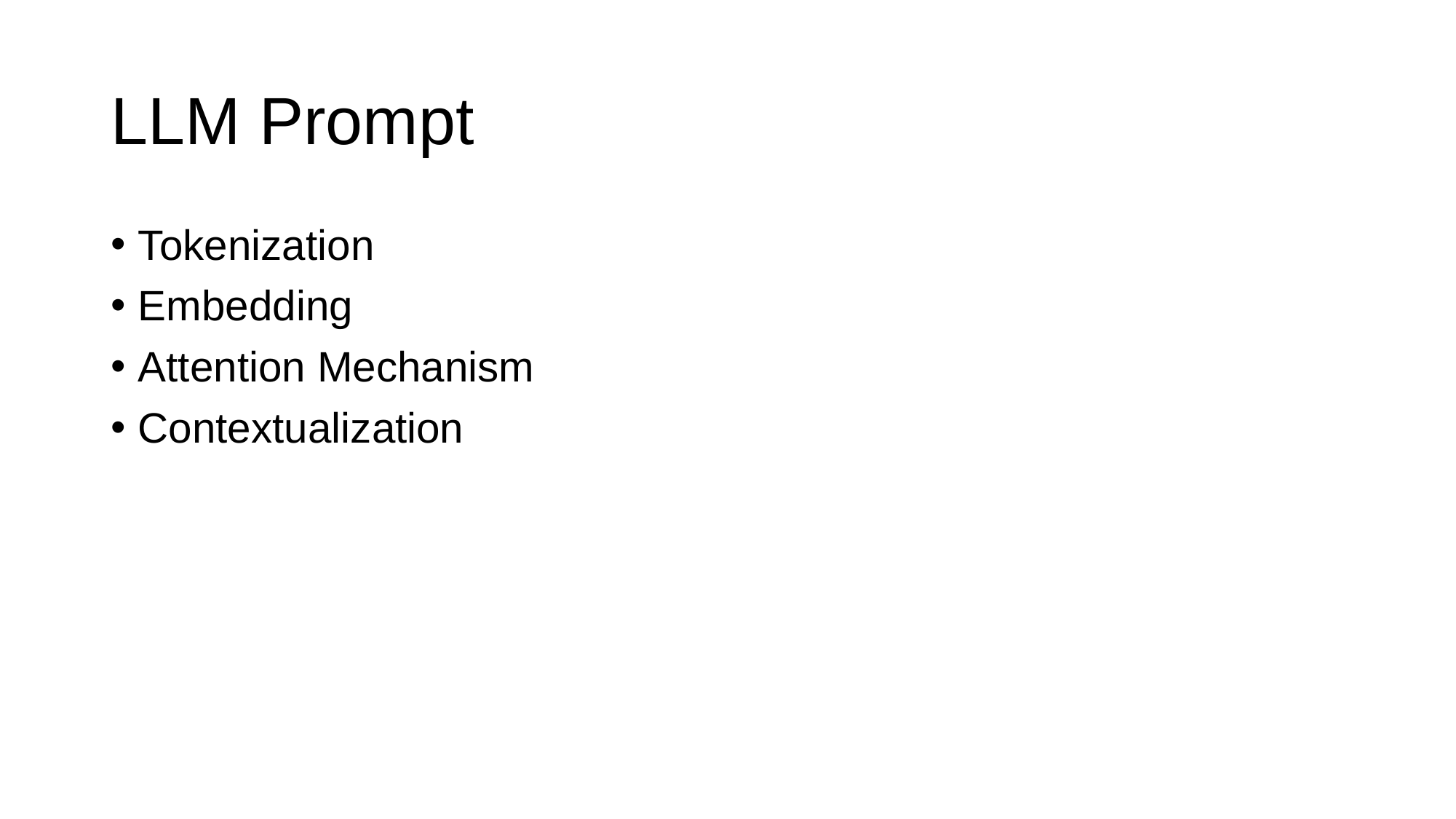

# LLM Prompt
Tokenization
Embedding
Attention Mechanism
Contextualization